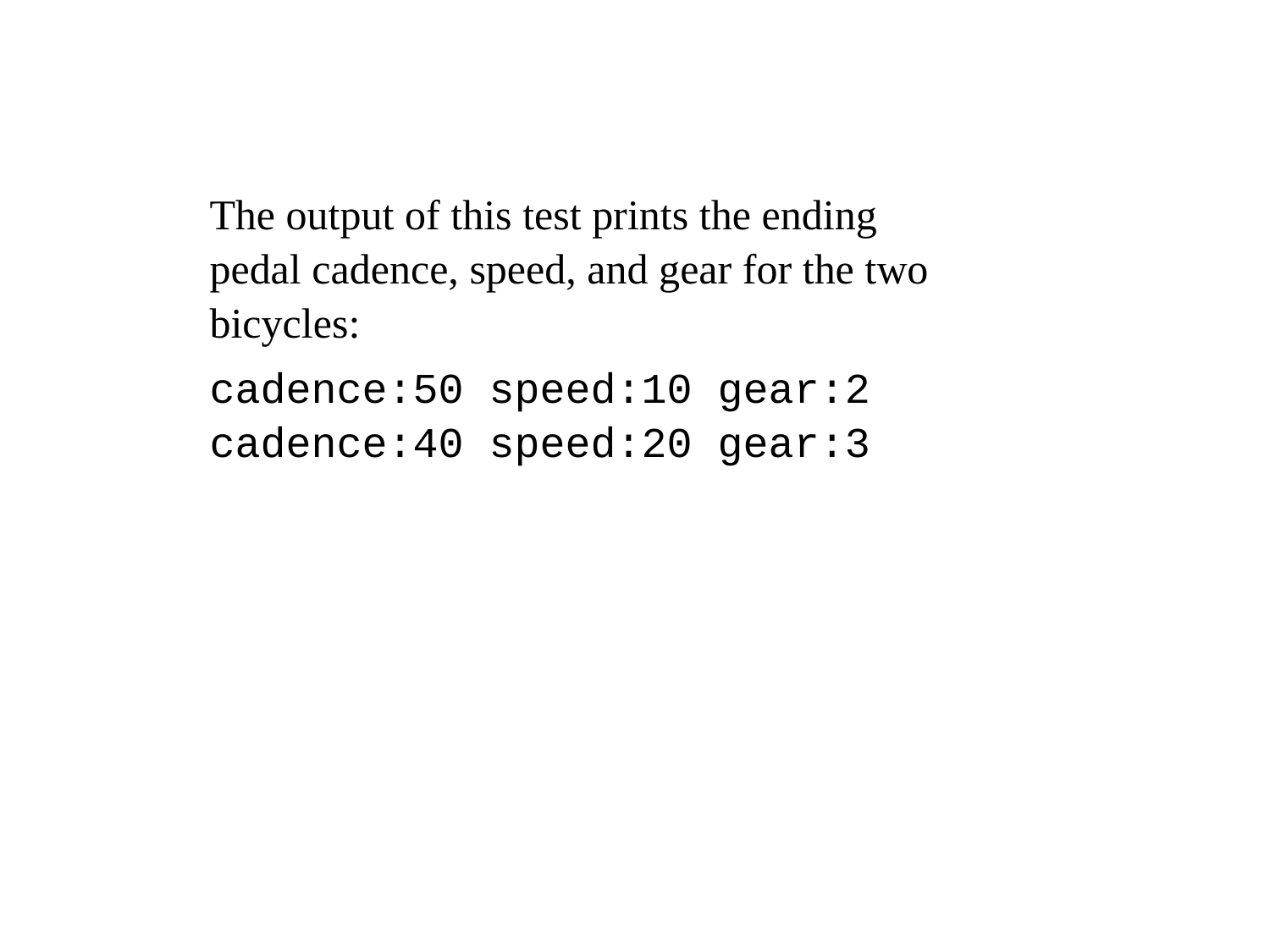

The output of this test prints the ending pedal cadence, speed, and gear for the two bicycles:
cadence:50 speed:10 gear:2
cadence:40 speed:20 gear:3